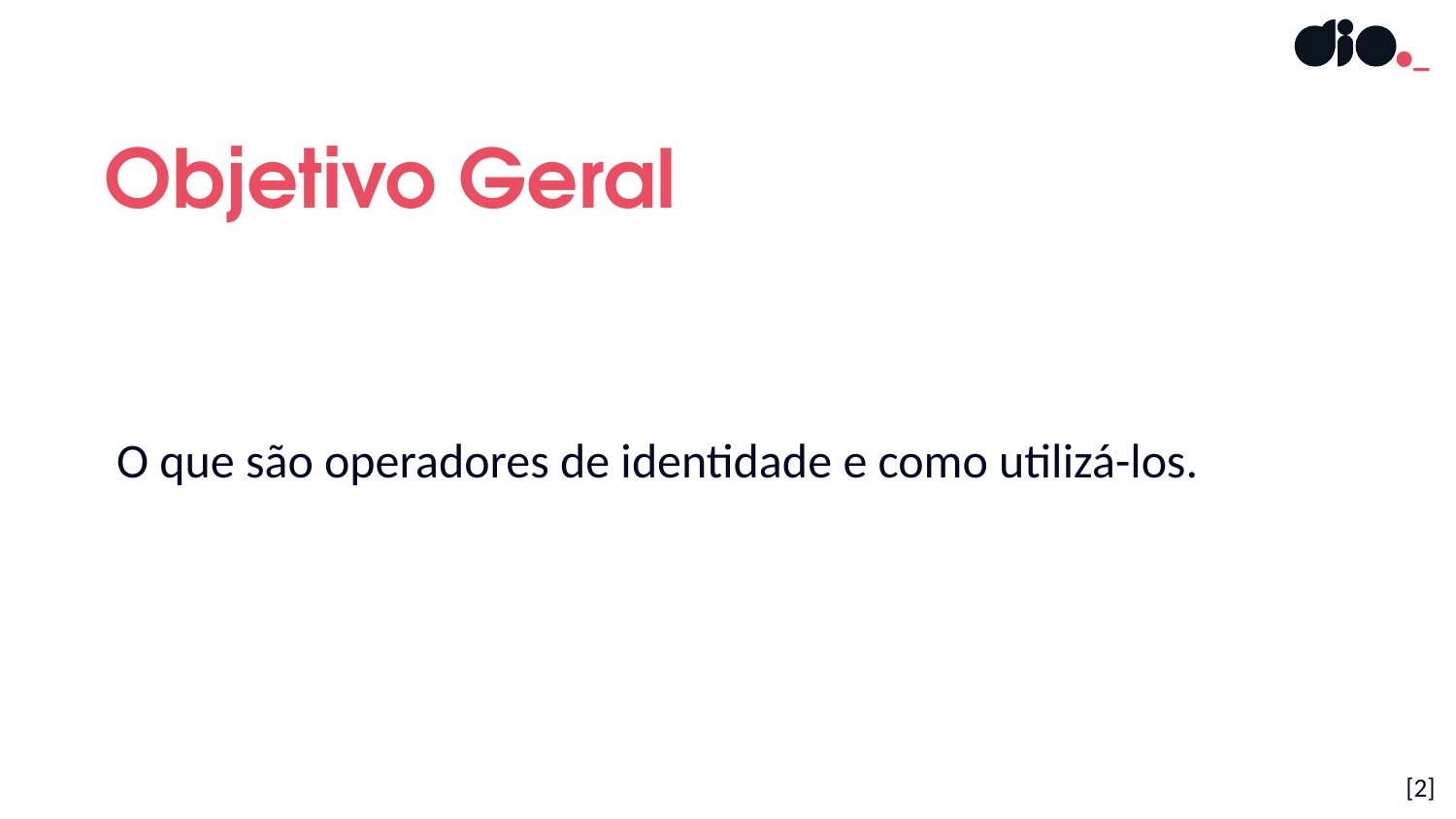

Objetivo Geral
O que são operadores de identidade e como utilizá-los.
[2]